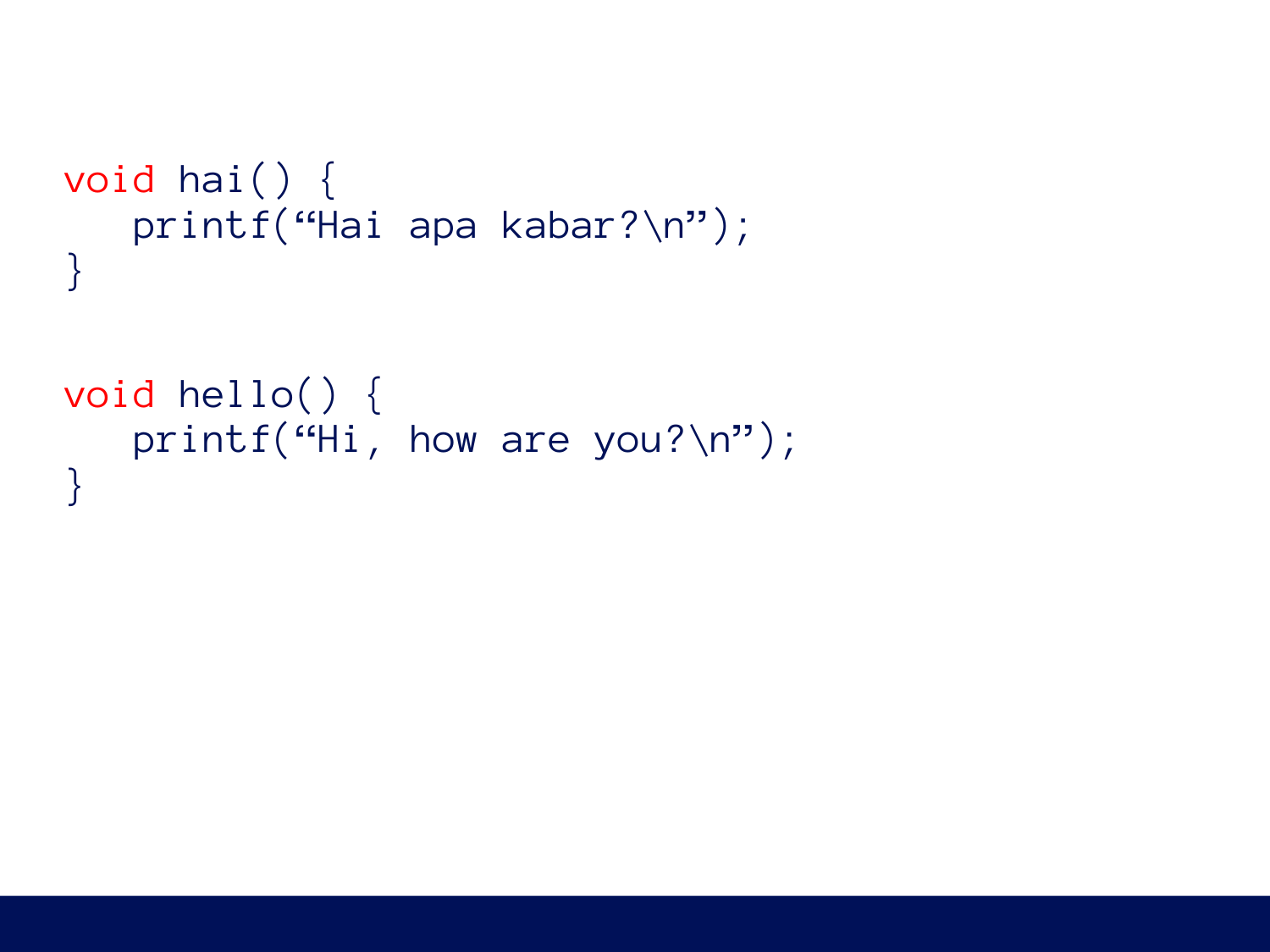

void hai() {
   printf(“Hai apa kabar?\n”);
}

void hello() {
   printf(“Hi, how are you?\n”);
}